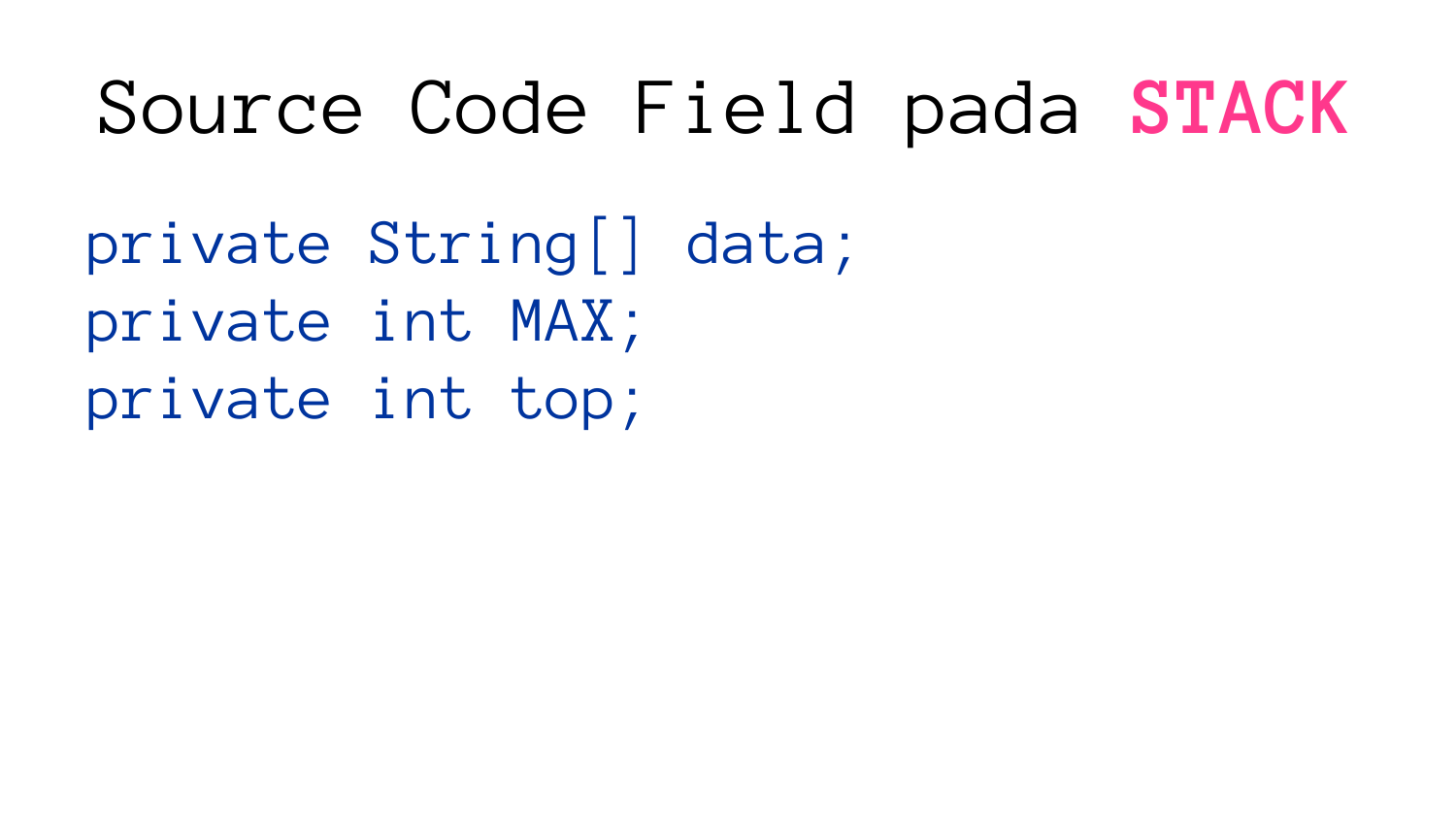

# Source Code Field pada STACK
private String[] data;
private int MAX;
private int top;